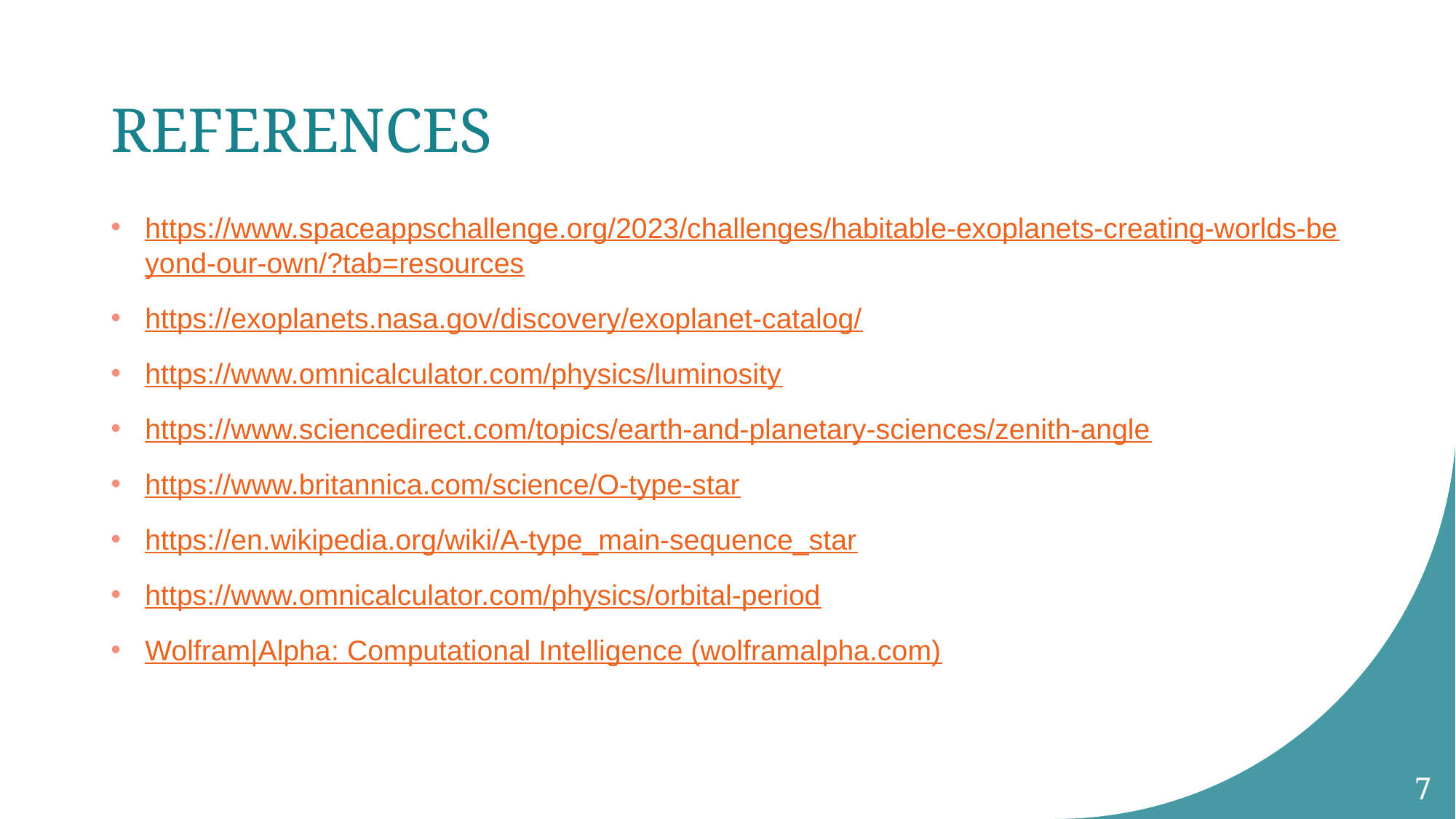

# REFERENCES
https://www.spaceappschallenge.org/2023/challenges/habitable-exoplanets-creating-worlds-beyond-our-own/?tab=resources
https://exoplanets.nasa.gov/discovery/exoplanet-catalog/
https://www.omnicalculator.com/physics/luminosity
https://www.sciencedirect.com/topics/earth-and-planetary-sciences/zenith-angle
https://www.britannica.com/science/O-type-star
https://en.wikipedia.org/wiki/A-type_main-sequence_star
https://www.omnicalculator.com/physics/orbital-period
Wolfram|Alpha: Computational Intelligence (wolframalpha.com)

7